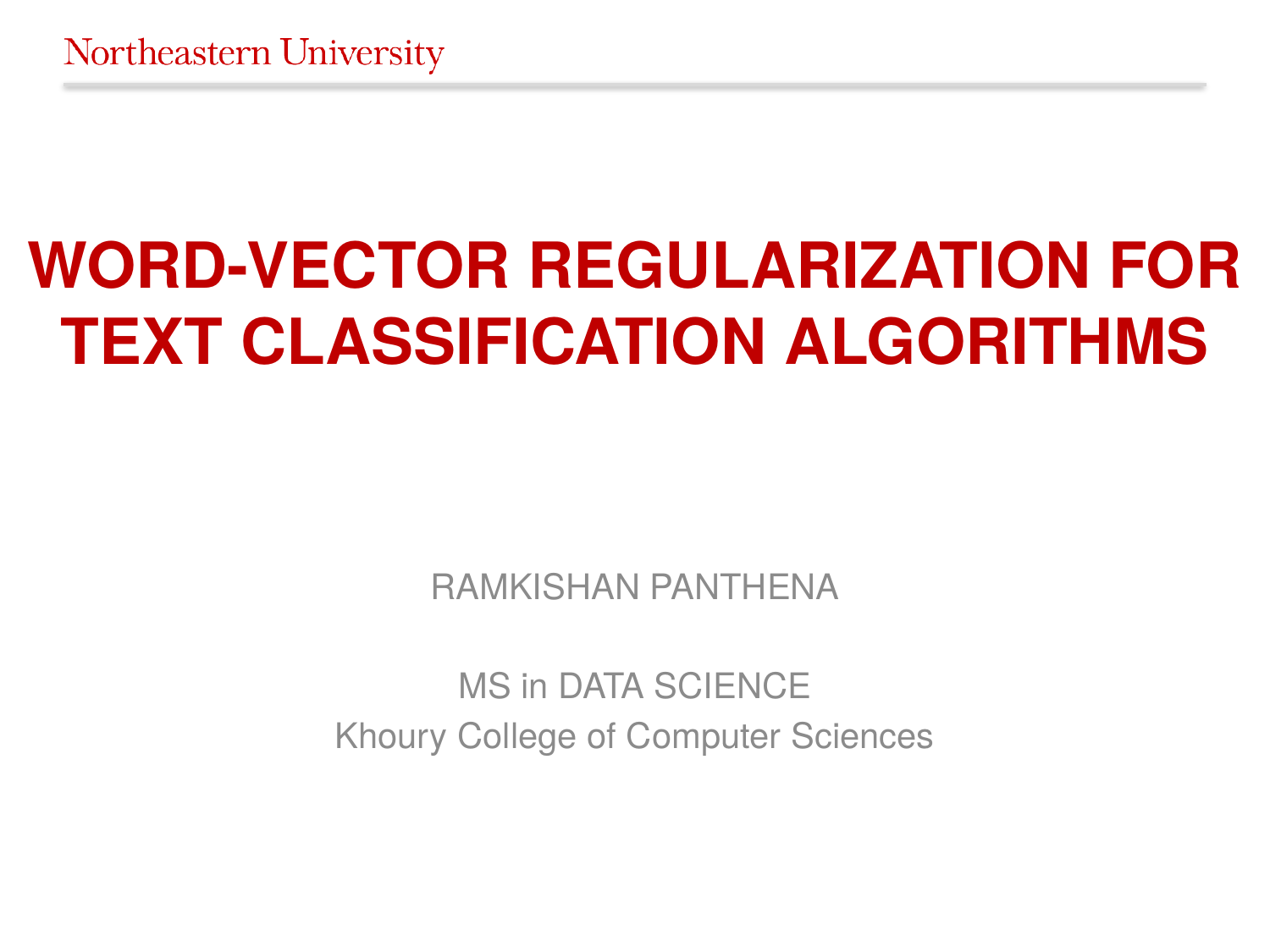

Word-vector regularization for text classification algorithms
RAMKISHAN PANTHENA

MS in DATA SCIENCE
Khoury College of Computer Sciences